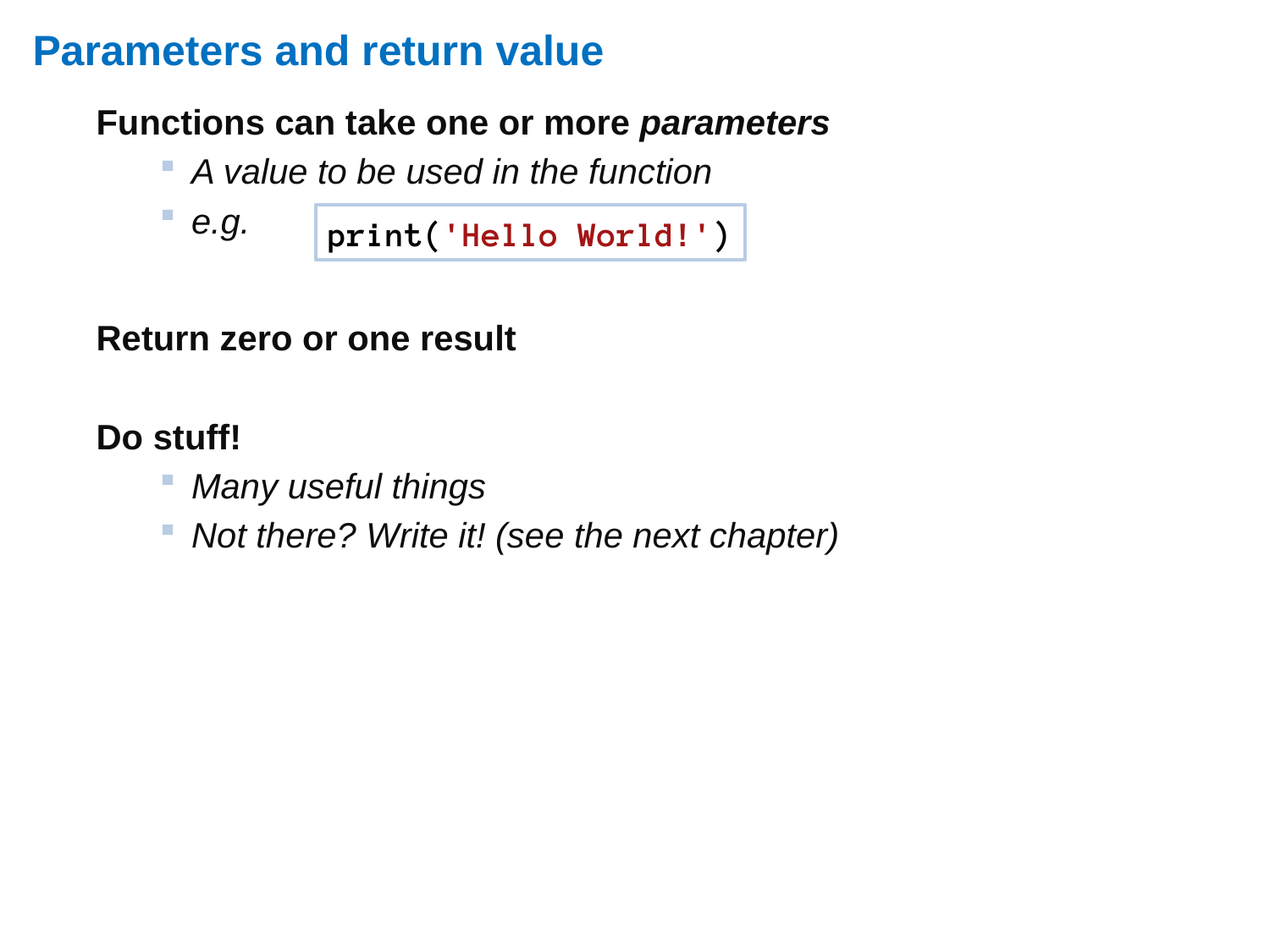

# Parameters and return value
Functions can take one or more parameters
A value to be used in the function
e.g.

Return zero or one result

Do stuff!
Many useful things
Not there? Write it! (see the next chapter)

print('Hello World!')